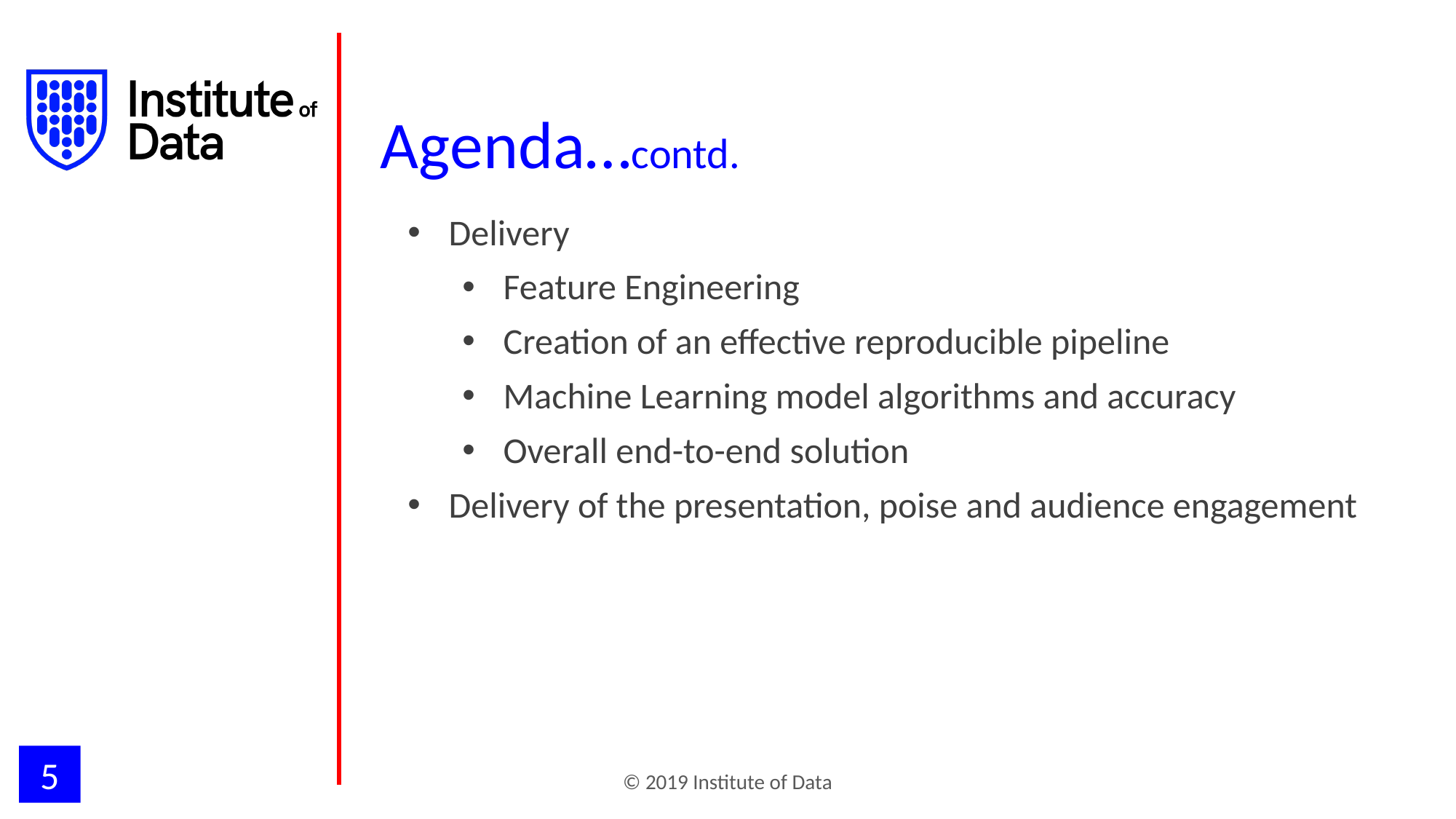

# Agenda…contd.
Delivery
Feature Engineering
Creation of an effective reproducible pipeline
Machine Learning model algorithms and accuracy
Overall end-to-end solution
Delivery of the presentation, poise and audience engagement